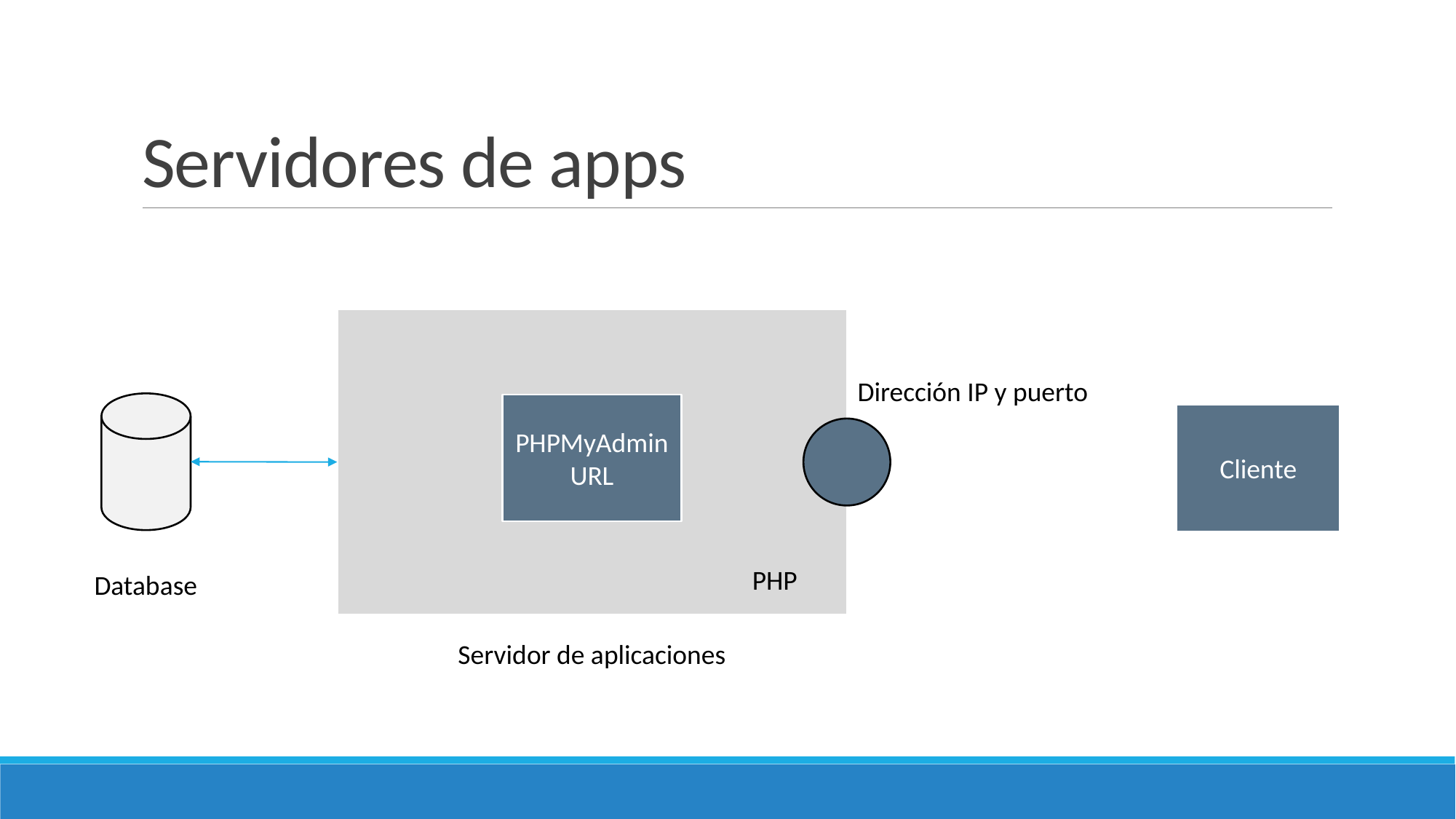

# Servidores de apps

Dirección IP y puerto

PHPMyAdmin
URL
Cliente

PHP
Database
Servidor de aplicaciones